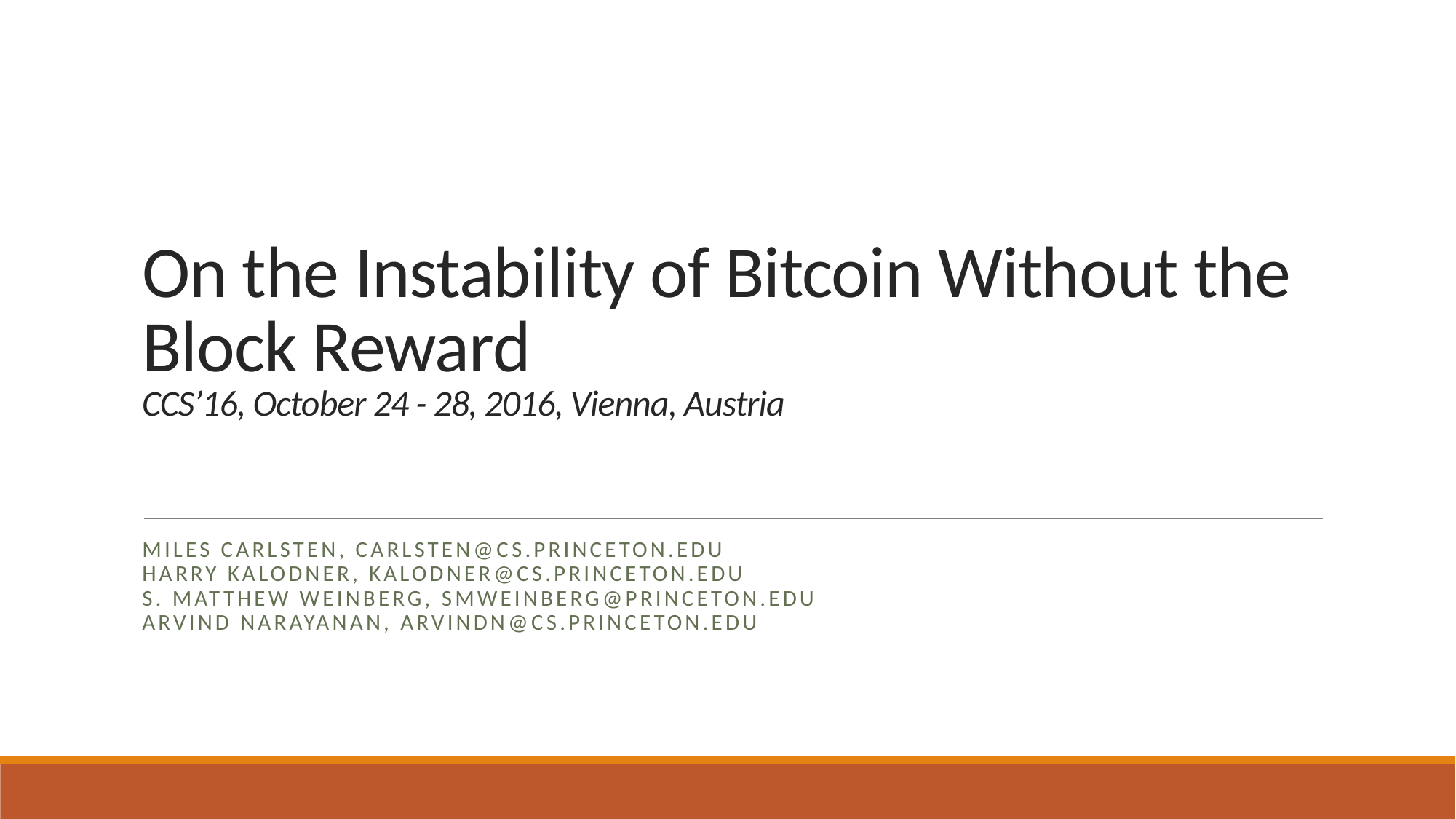

# On the Instability of Bitcoin Without the Block Reward CCS’16, October 24 - 28, 2016, Vienna, Austria
Miles Carlsten, carlsten@cs.princeton.edu
Harry Kalodner, kalodner@cs.princeton.edu
S. Matthew Weinberg, smweinberg@princeton.edu
Arvind Narayanan, arvindn@cs.princeton.edu